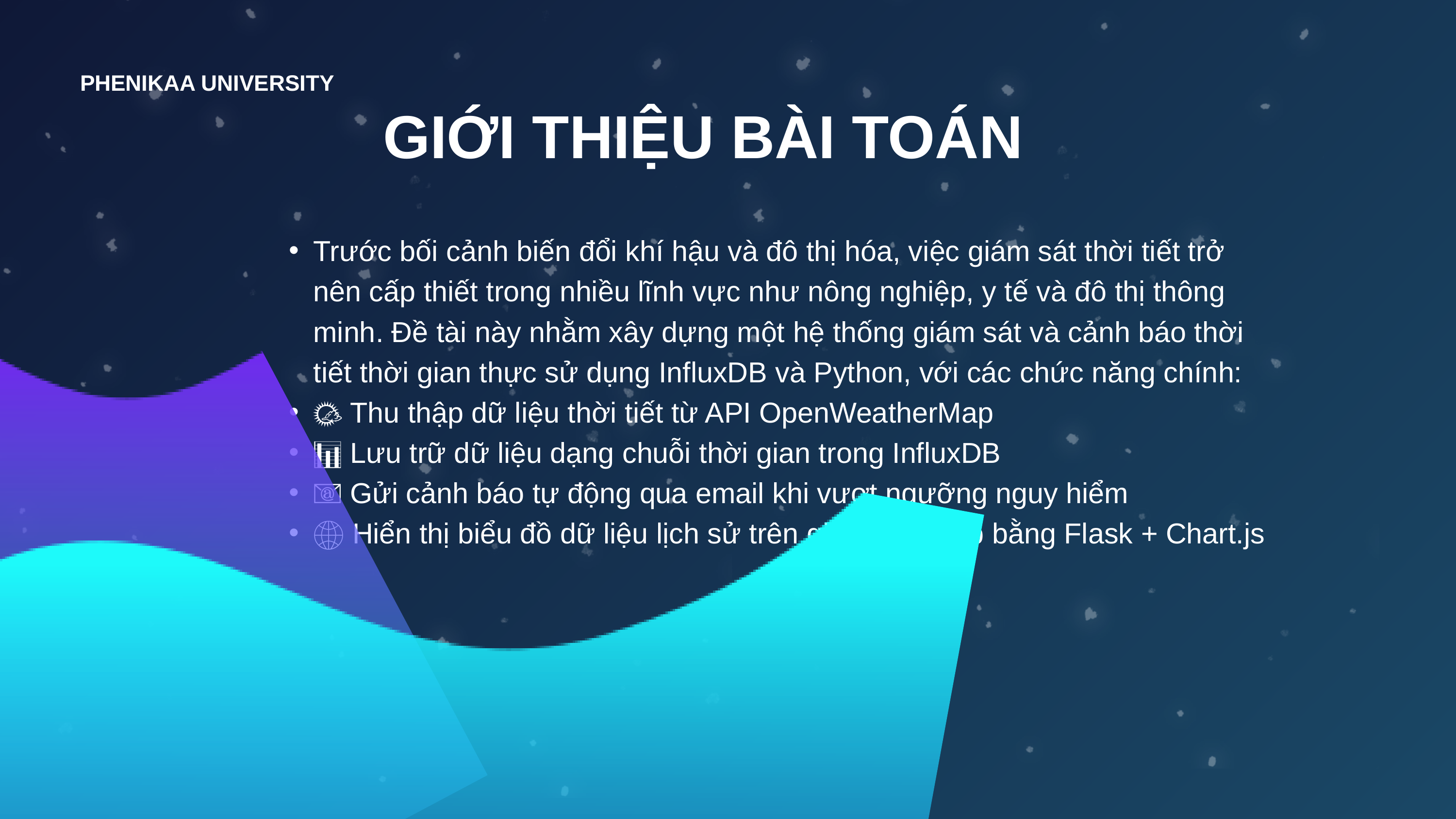

PHENIKAA UNIVERSITY
GIỚI THIỆU BÀI TOÁN
Trước bối cảnh biến đổi khí hậu và đô thị hóa, việc giám sát thời tiết trở nên cấp thiết trong nhiều lĩnh vực như nông nghiệp, y tế và đô thị thông minh. Đề tài này nhằm xây dựng một hệ thống giám sát và cảnh báo thời tiết thời gian thực sử dụng InfluxDB và Python, với các chức năng chính:
🌤 Thu thập dữ liệu thời tiết từ API OpenWeatherMap
📊 Lưu trữ dữ liệu dạng chuỗi thời gian trong InfluxDB
📧 Gửi cảnh báo tự động qua email khi vượt ngưỡng nguy hiểm
🌐 Hiển thị biểu đồ dữ liệu lịch sử trên giao diện web bằng Flask + Chart.js